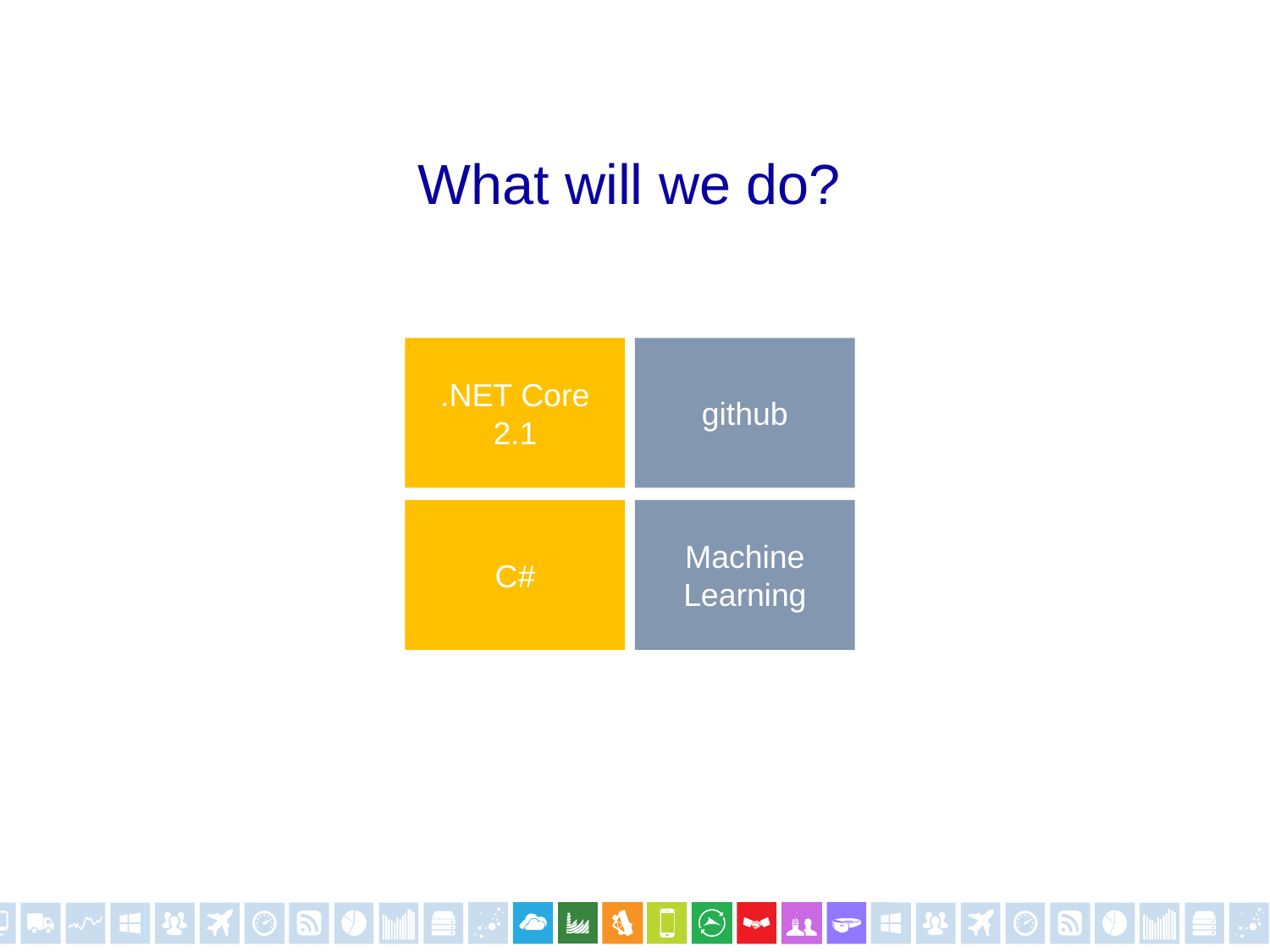

# What will we do?
.NET Core
2.1
github
C#
Machine Learning